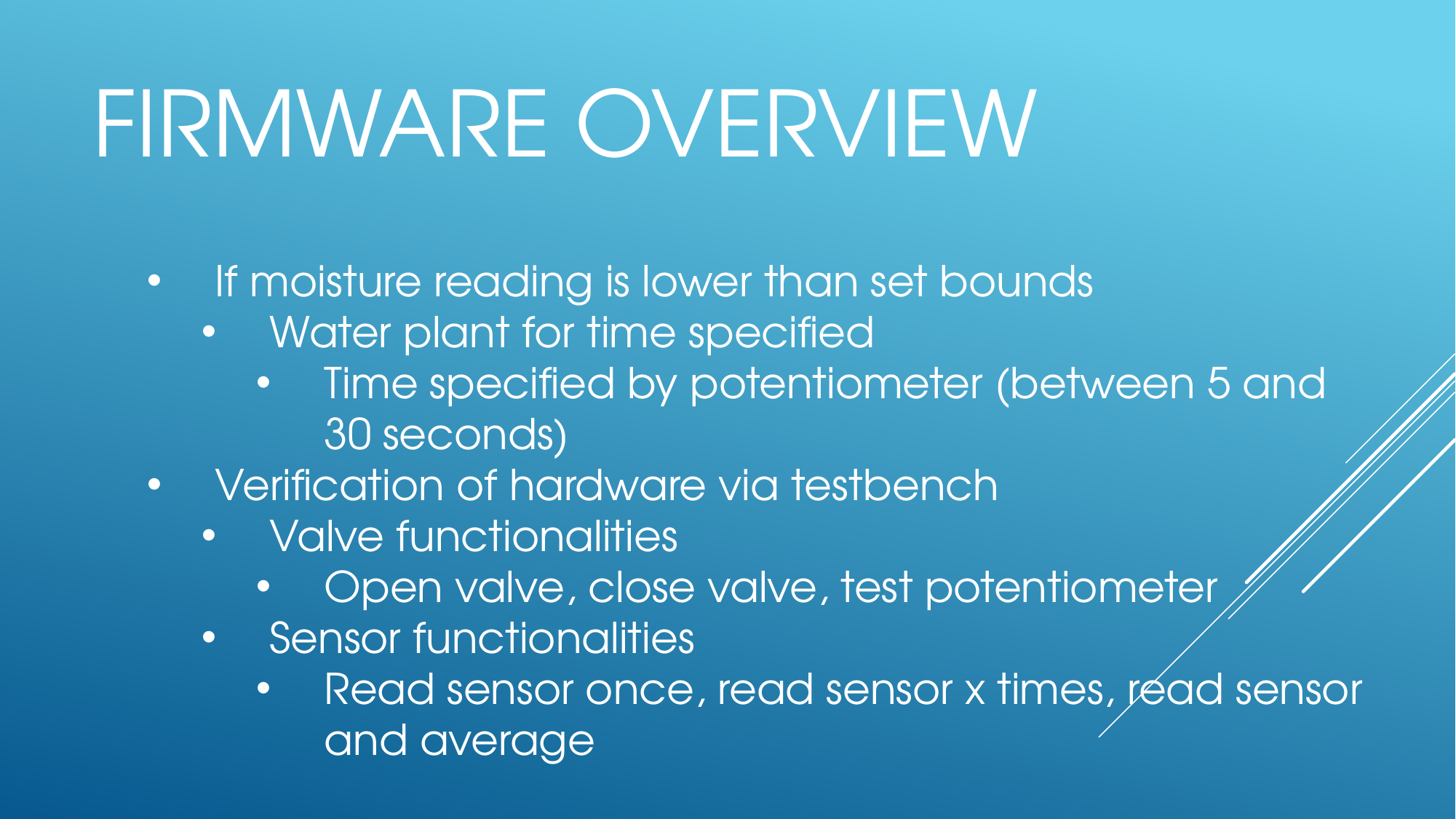

# Firmware overview
If moisture reading is lower than set bounds
Water plant for time specified
Time specified by potentiometer (between 5 and 30 seconds)
Verification of hardware via testbench
Valve functionalities
Open valve, close valve, test potentiometer
Sensor functionalities
Read sensor once, read sensor x times, read sensor and average